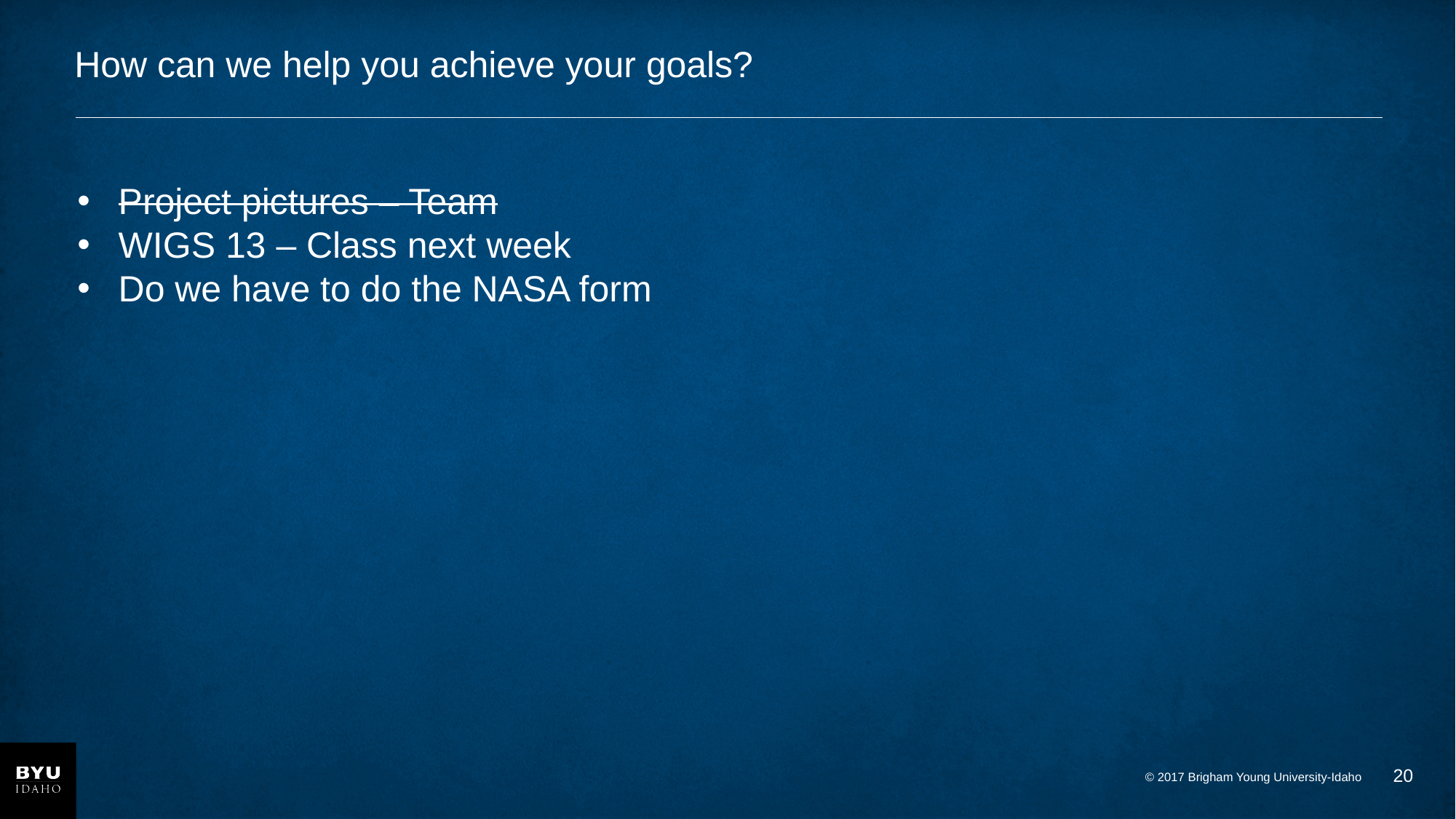

# How can we help you achieve your goals?
Project pictures – Team
WIGS 13 – Class next week
Do we have to do the NASA form